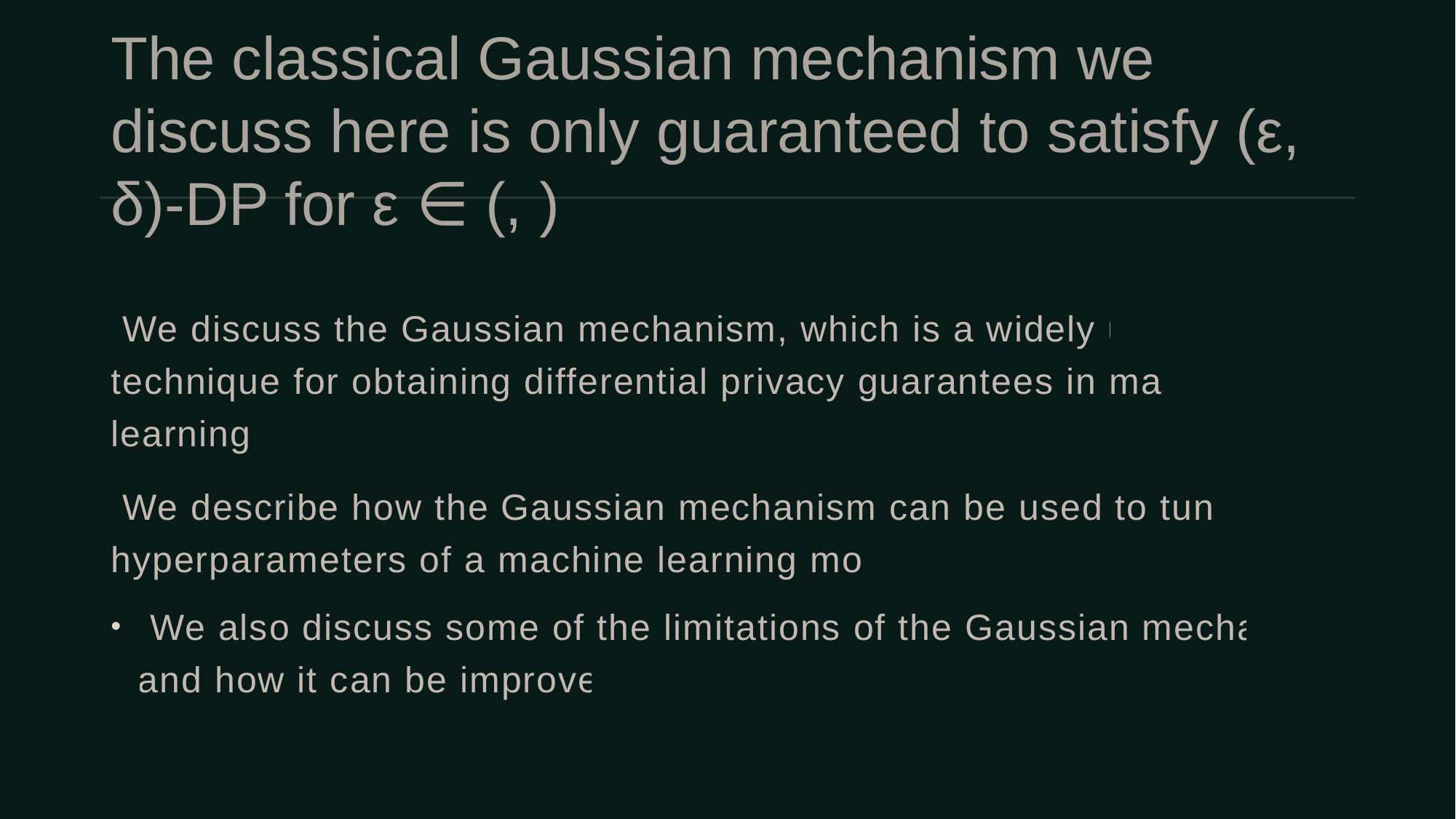

# The classical Gaussian mechanism we discuss here is only guaranteed to satisfy (ε, δ)-DP for ε ∈ (, )
 We discuss the Gaussian mechanism, which is a widely used technique for obtaining differential privacy guarantees in machine learning.
 We describe how the Gaussian mechanism can be used to tune the hyperparameters of a machine learning model.
 We also discuss some of the limitations of the Gaussian mechanism and how it can be improved.